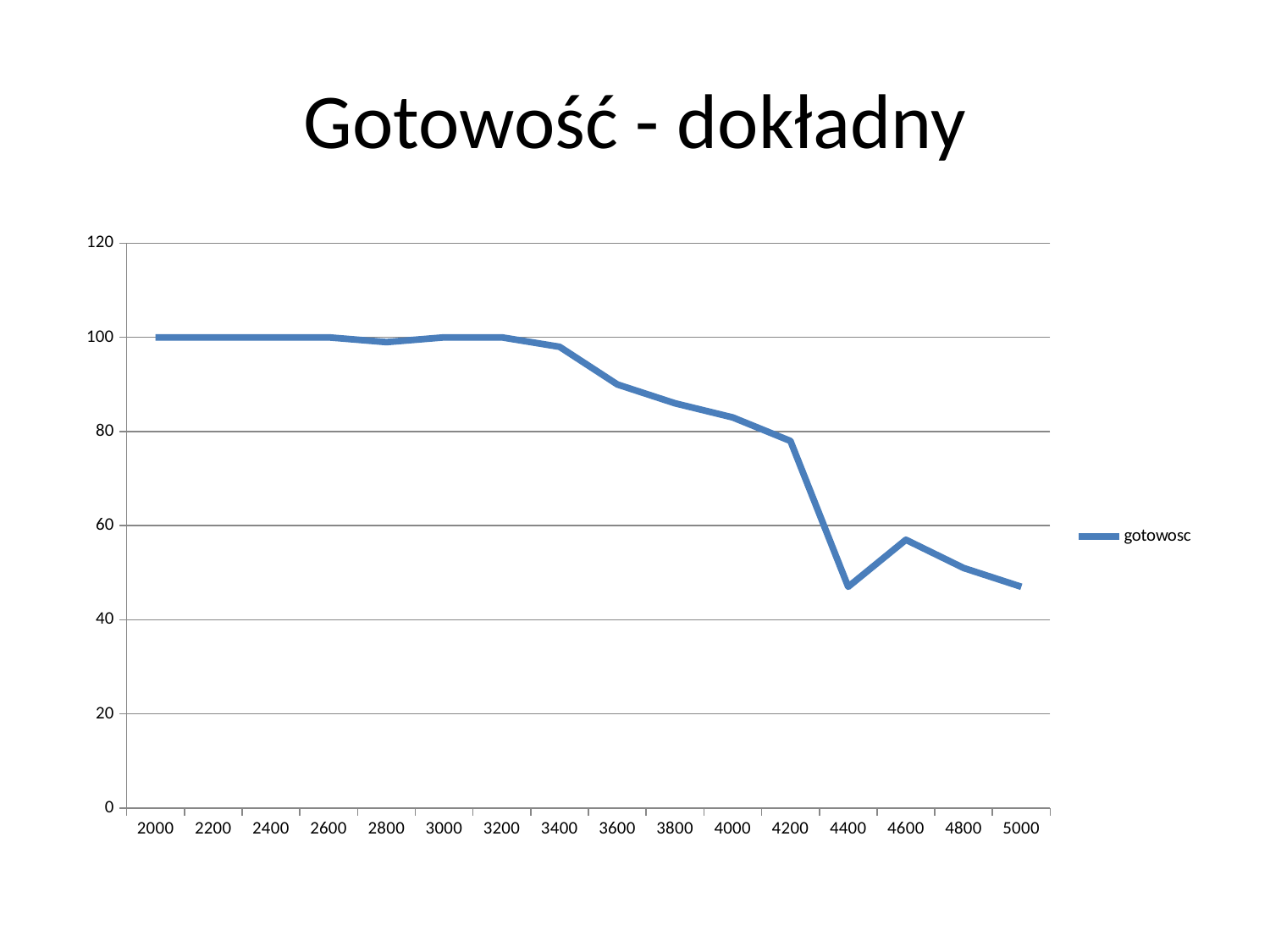

# Gotowość - dokładny

### Chart

| Category |  |
|---|---|
| 2000.0 | 100.0 |
| 2200.0 | 100.0 |
| 2400.0 | 100.0 |
| 2600.0 | 100.0 |
| 2800.0 | 99.0 |
| 3000.0 | 100.0 |
| 3200.0 | 100.0 |
| 3400.0 | 98.0 |
| 3600.0 | 90.0 |
| 3800.0 | 86.0 |
| 4000.0 | 83.0 |
| 4200.0 | 78.0 |
| 4400.0 | 47.0 |
| 4600.0 | 57.0 |
| 4800.0 | 51.0 |
| 5000.0 | 47.0 |